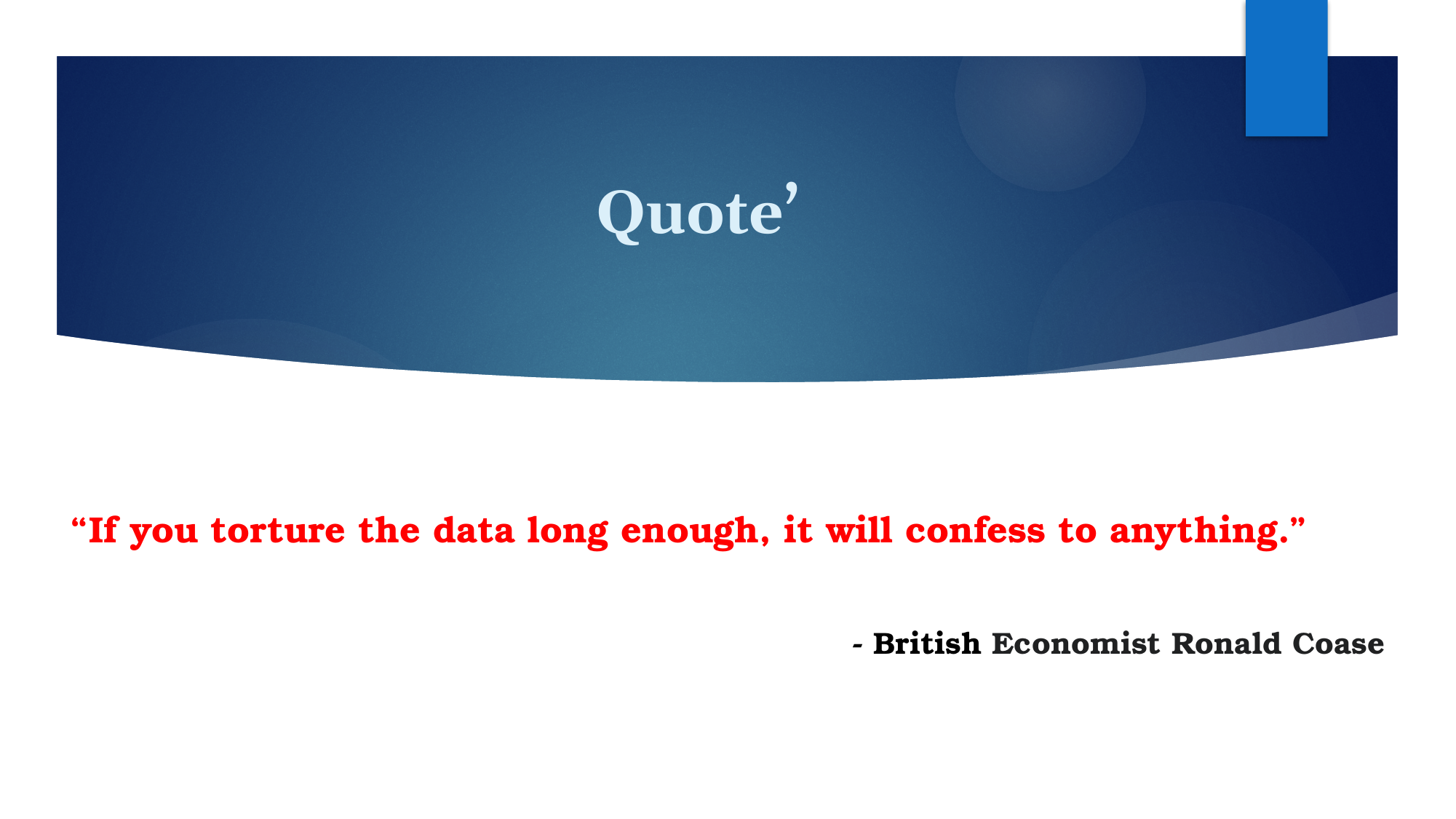

# Quote’
“If you torture the data long enough, it will confess to anything.”

 - British Economist Ronald Coase